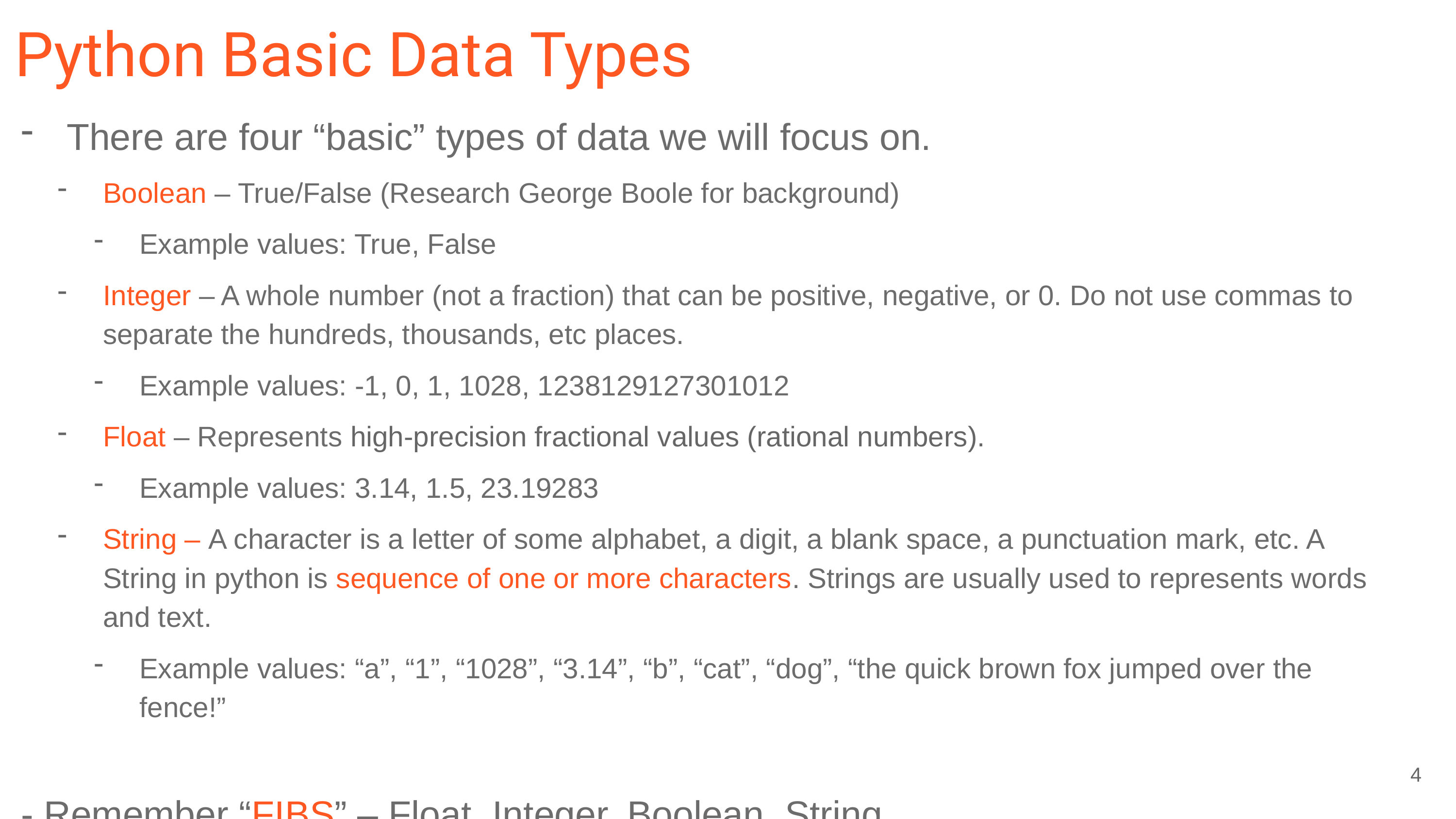

# Python Basic Data Types
There are four “basic” types of data we will focus on.
Boolean – True/False (Research George Boole for background)
Example values: True, False
Integer – A whole number (not a fraction) that can be positive, negative, or 0. Do not use commas to separate the hundreds, thousands, etc places.
Example values: -1, 0, 1, 1028, 1238129127301012
Float – Represents high-precision fractional values (rational numbers).
Example values: 3.14, 1.5, 23.19283
String – A character is a letter of some alphabet, a digit, a blank space, a punctuation mark, etc. A String in python is sequence of one or more characters. Strings are usually used to represents words and text.
Example values: “a”, “1”, “1028”, “3.14”, “b”, “cat”, “dog”, “the quick brown fox jumped over the fence!”

- Remember “FIBS” – Float, Integer, Boolean, String

4